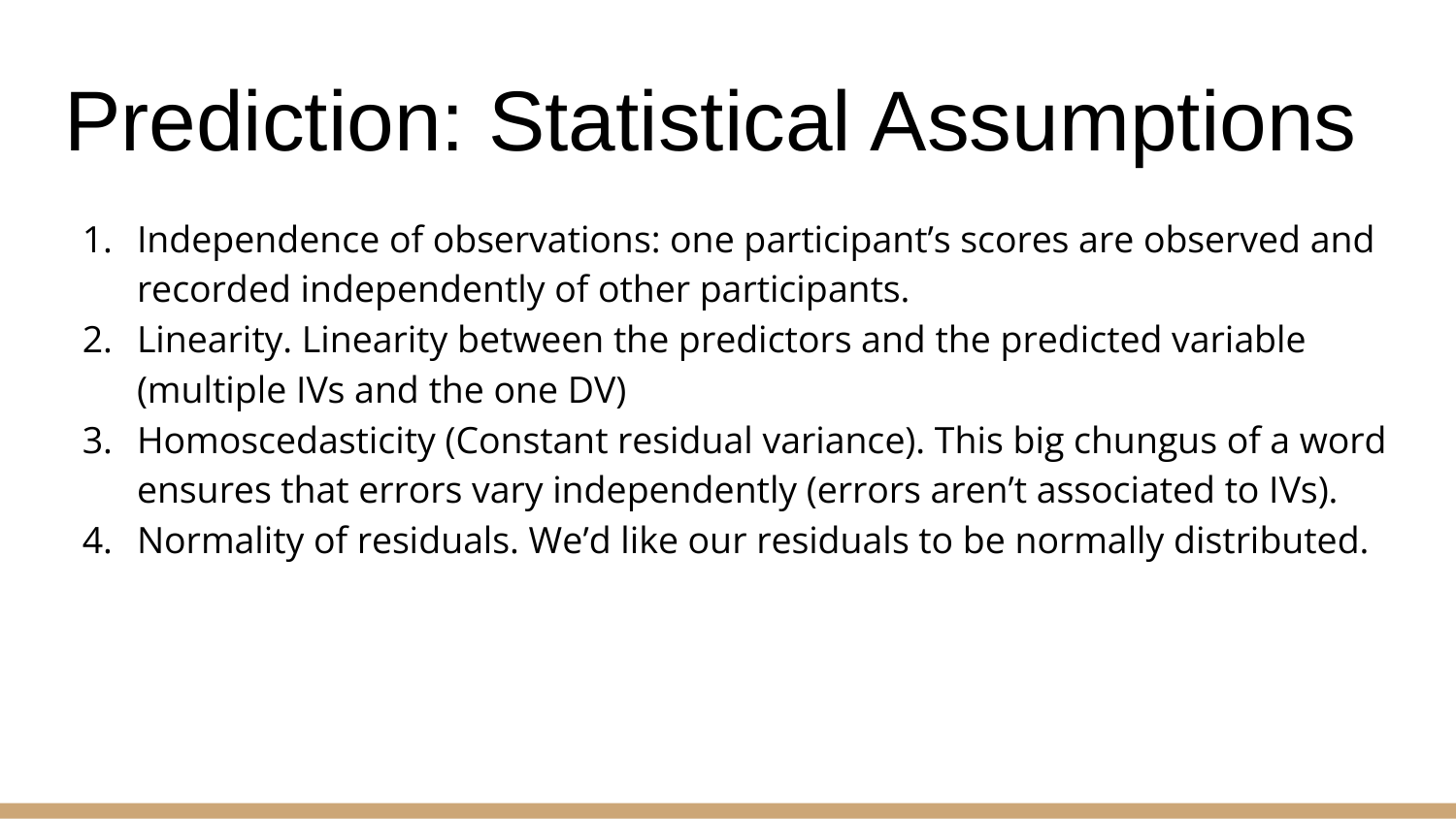

# Prediction: Statistical Assumptions
Independence of observations: one participant’s scores are observed and recorded independently of other participants.
Linearity. Linearity between the predictors and the predicted variable (multiple IVs and the one DV)
Homoscedasticity (Constant residual variance). This big chungus of a word ensures that errors vary independently (errors aren’t associated to IVs).
Normality of residuals. We’d like our residuals to be normally distributed.